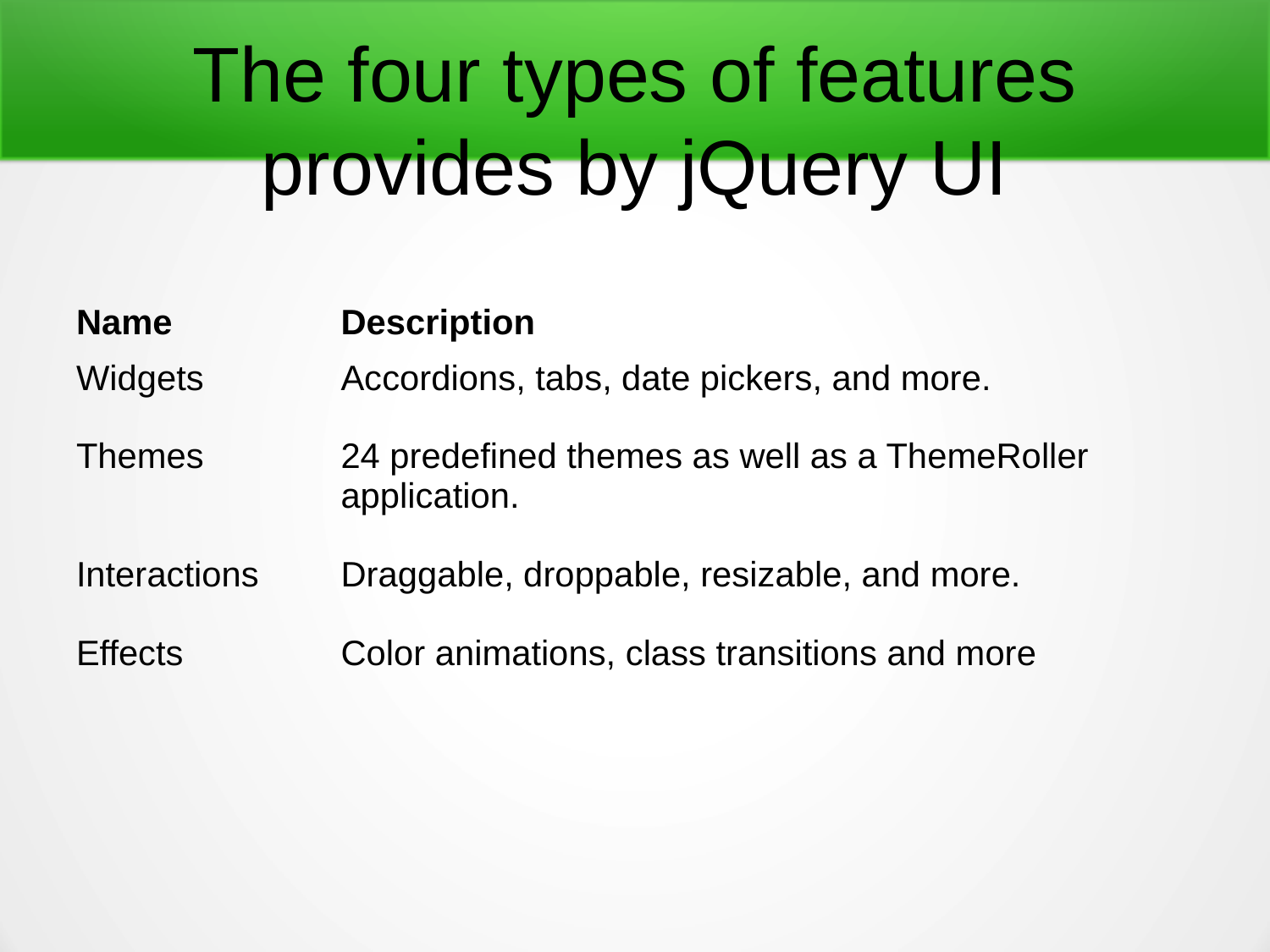

The four types of features provides by jQuery UI
| Name | Description |
| --- | --- |
| Widgets Themes Interactions Effects | Accordions, tabs, date pickers, and more. 24 predefined themes as well as a ThemeRoller application. Draggable, droppable, resizable, and more. Color animations, class transitions and more |